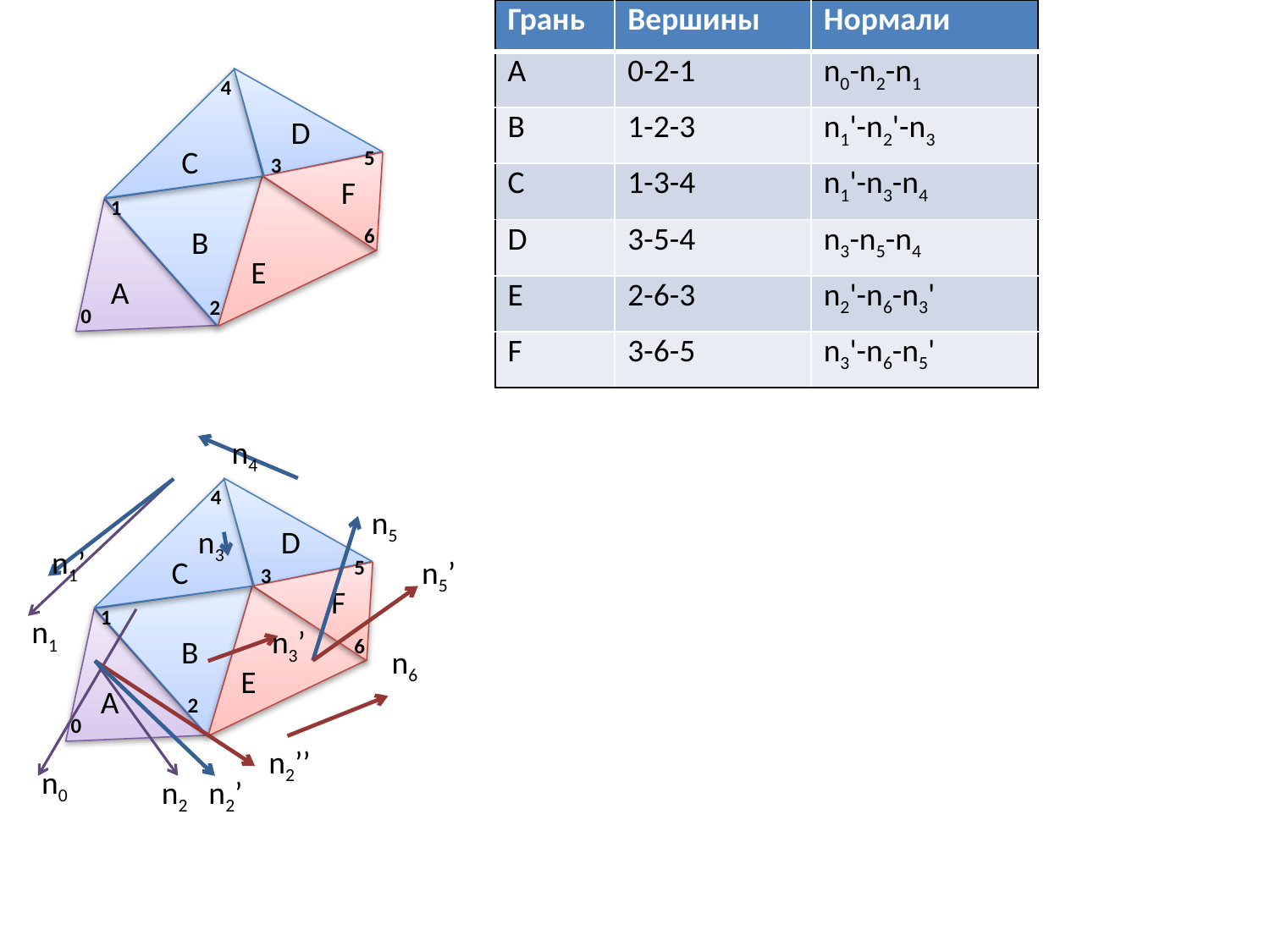

| Грань | Вершины | Нормали |
| --- | --- | --- |
| A | 0-2-1 | n0-n2-n1 |
| B | 1-2-3 | n1'-n2'-n3 |
| C | 1-3-4 | n1'-n3-n4 |
| D | 3-5-4 | n3-n5-n4 |
| E | 2-6-3 | n2'-n6-n3' |
| F | 3-6-5 | n3'-n6-n5' |
4

D
C
5
3

F

1

B
6
E
A
2
0
n4
4

n5
n3
D
n1’
C
n5’
5
3

F

1
n1

n3’
B
6
n6
E
A
2
0
n2’’
n0
n2
n2’